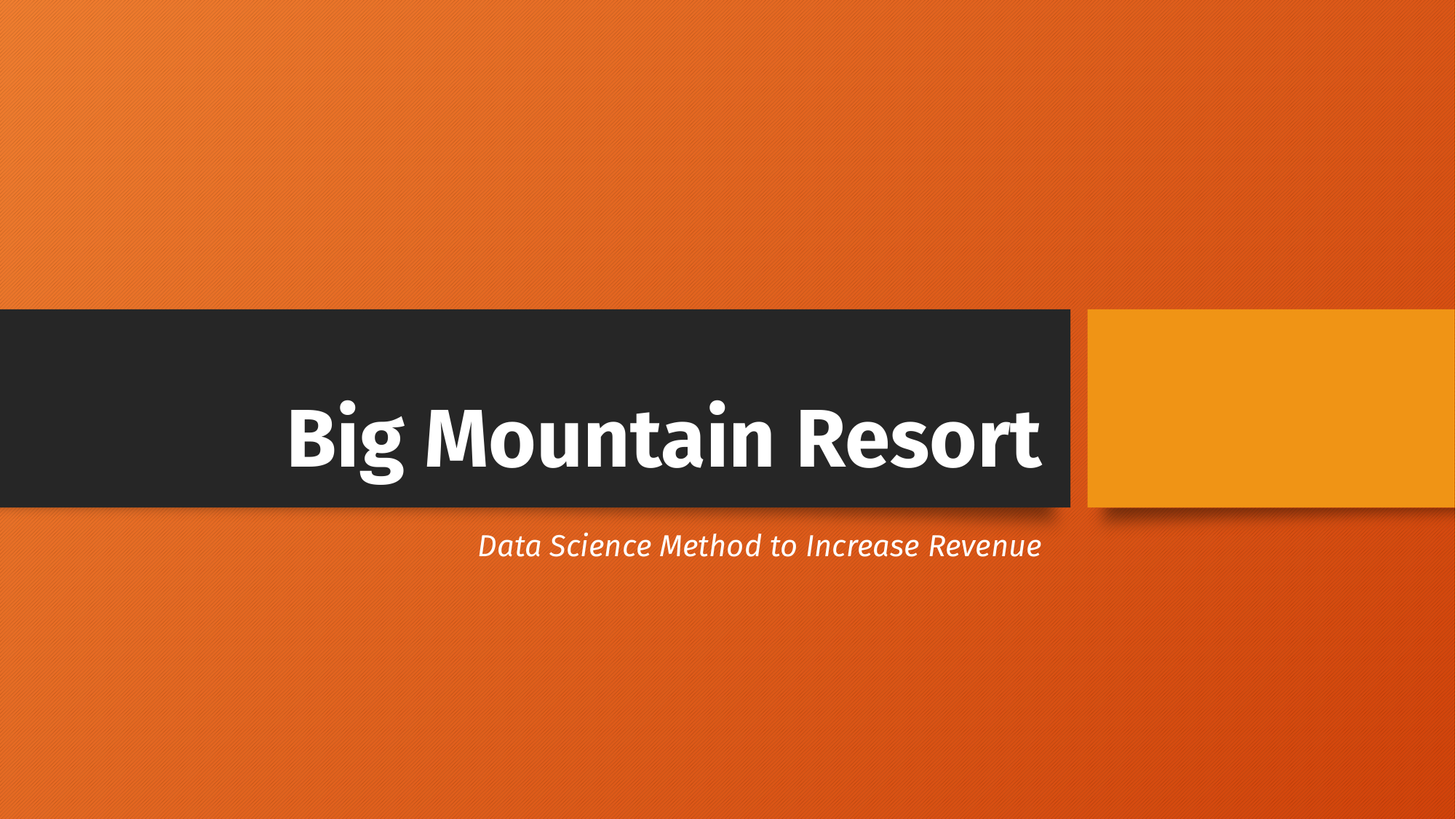

# Big Mountain Resort
Data Science Method to Increase Revenue